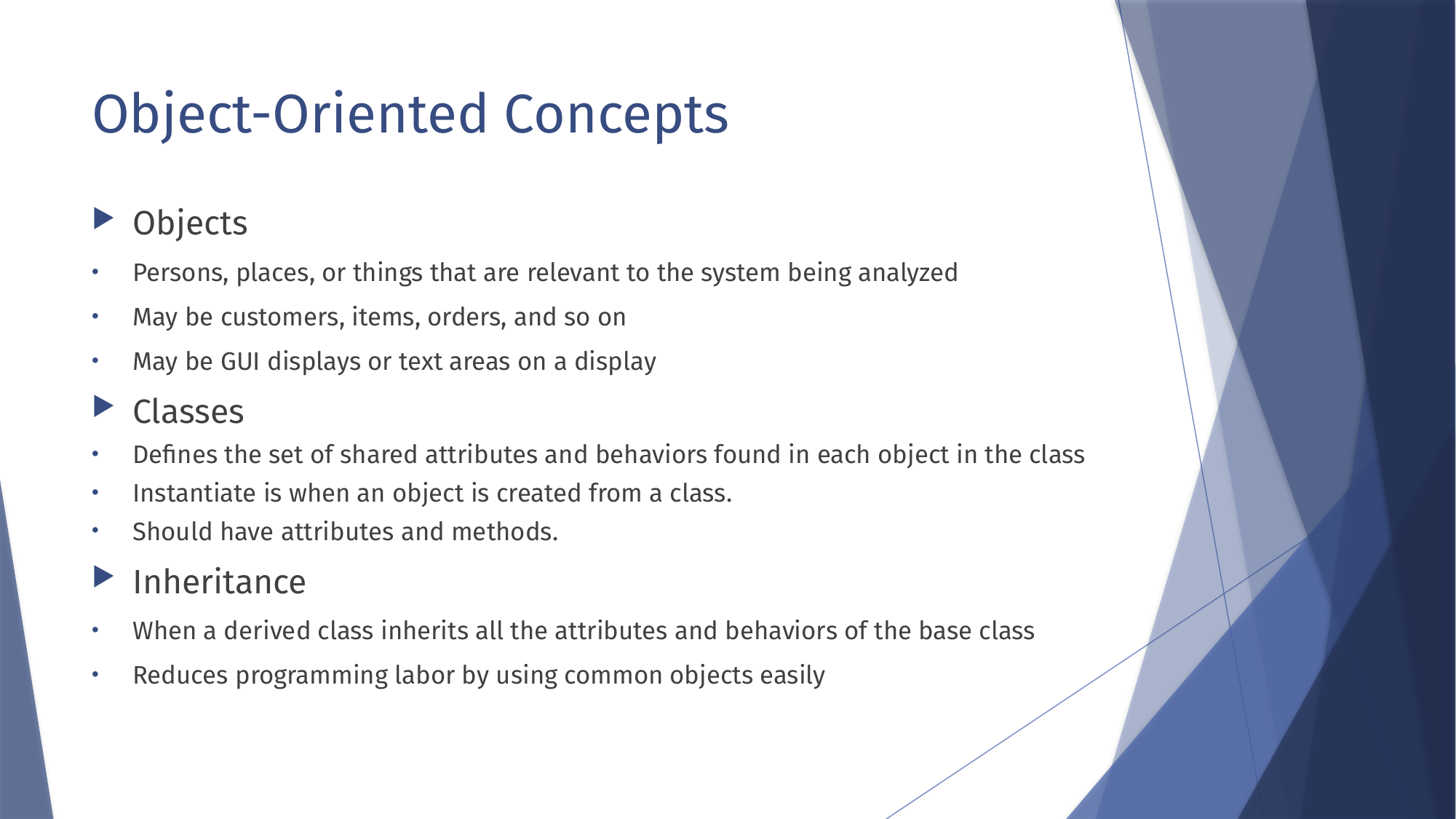

# Object-Oriented Concepts
Objects
Persons, places, or things that are relevant to the system being analyzed
May be customers, items, orders, and so on
May be GUI displays or text areas on a display
Classes
Defines the set of shared attributes and behaviors found in each object in the class
Instantiate is when an object is created from a class.
Should have attributes and methods.
Inheritance
When a derived class inherits all the attributes and behaviors of the base class
Reduces programming labor by using common objects easily